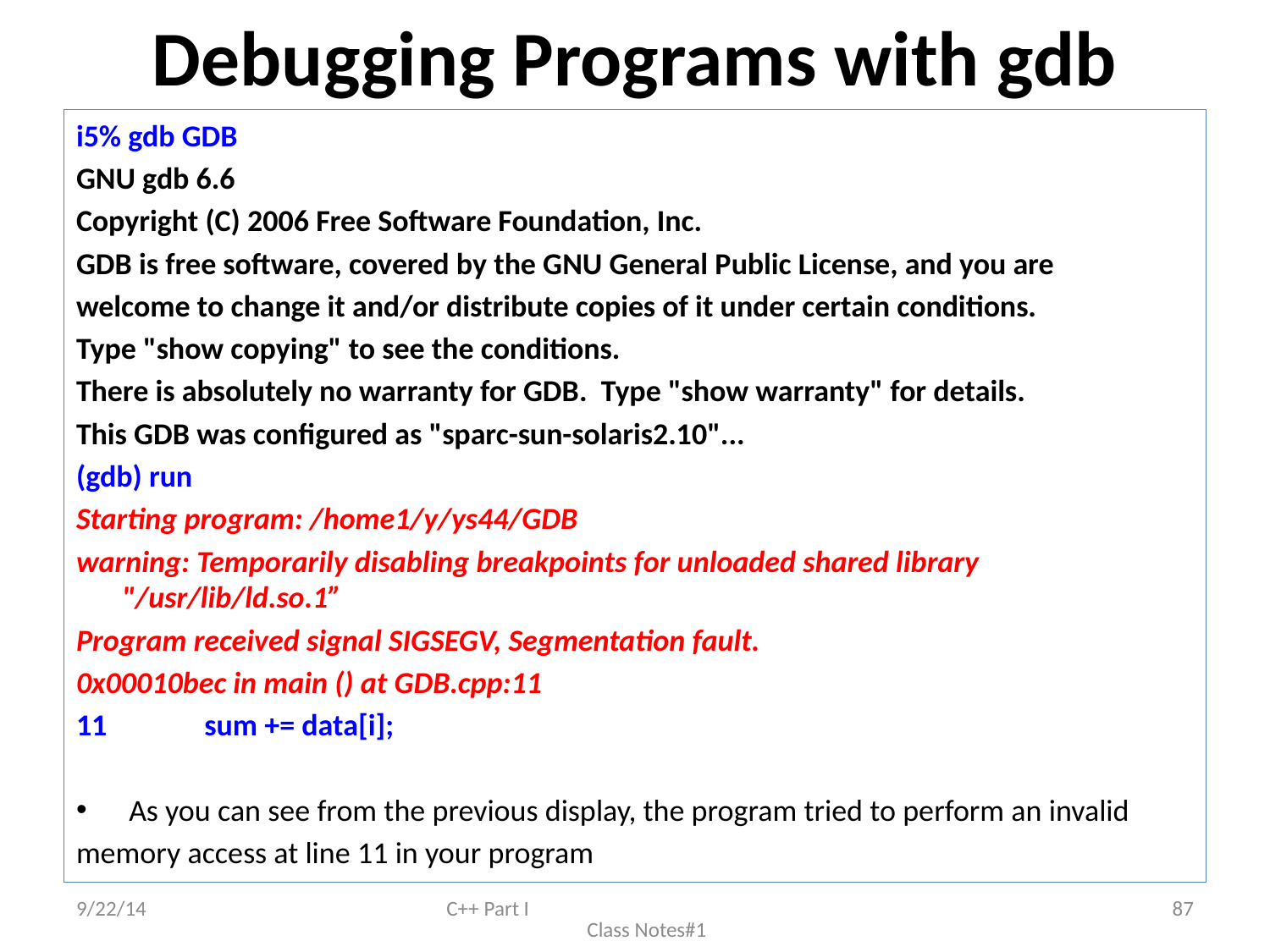

# Debugging Programs with gdb
i5% gdb GDB
GNU gdb 6.6
Copyright (C) 2006 Free Software Foundation, Inc.
GDB is free software, covered by the GNU General Public License, and you are
welcome to change it and/or distribute copies of it under certain conditions.
Type "show copying" to see the conditions.
There is absolutely no warranty for GDB.  Type "show warranty" for details.
This GDB was configured as "sparc-sun-solaris2.10"...
(gdb) run
Starting program: /home1/y/ys44/GDB
warning: Temporarily disabling breakpoints for unloaded shared library "/usr/lib/ld.so.1”
Program received signal SIGSEGV, Segmentation fault.
0x00010bec in main () at GDB.cpp:11
11              sum += data[i];

 As you can see from the previous display, the program tried to perform an invalid
memory access at line 11 in your program
9/22/14
C++ Part I                                                                                         Class Notes#1
87